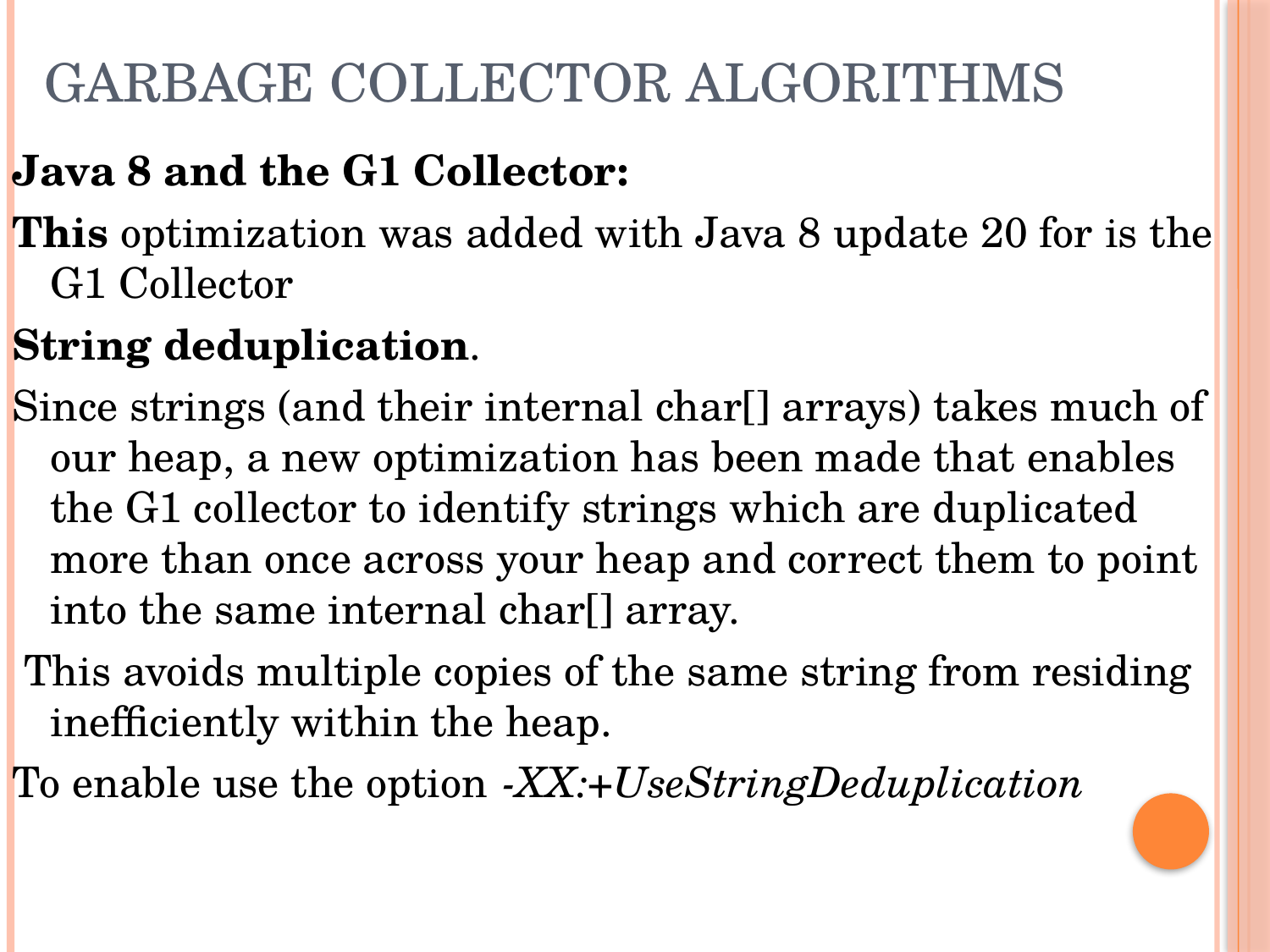

Garbage Collector Algorithms
Java 8 and the G1 Collector:
This optimization was added with Java 8 update 20 for is the G1 Collector
String deduplication.
Since strings (and their internal char[] arrays) takes much of our heap, a new optimization has been made that enables the G1 collector to identify strings which are duplicated more than once across your heap and correct them to point into the same internal char[] array.
 This avoids multiple copies of the same string from residing inefficiently within the heap.
To enable use the option -XX:+UseStringDeduplication